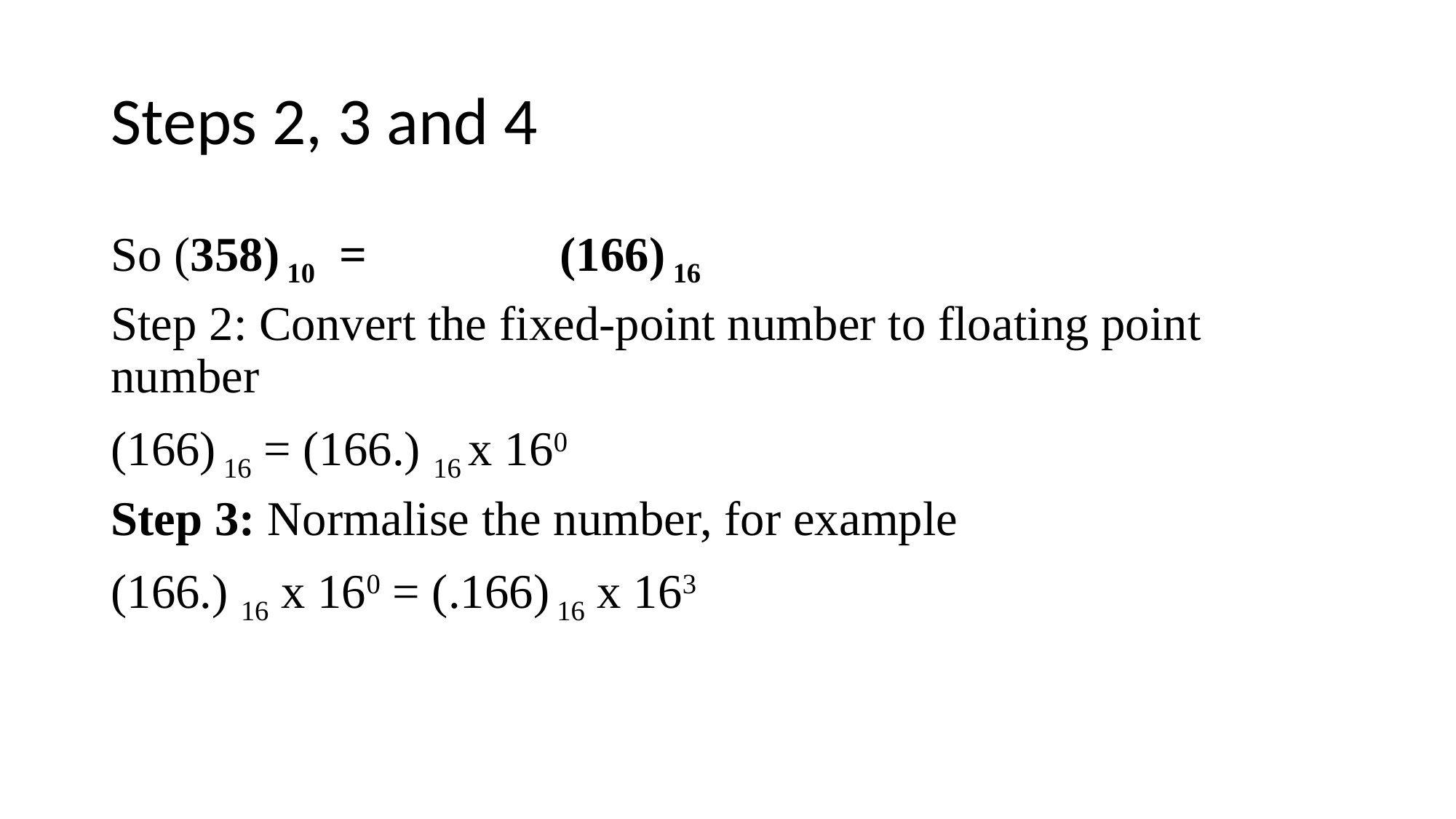

# Steps 2, 3 and 4
So (358) 10  =	          (166) 16
Step 2: Convert the fixed-point number to floating point number
(166) 16 = (166.) 16 x 160
Step 3: Normalise the number, for example
(166.) 16 x 160 = (.166) 16 x 163